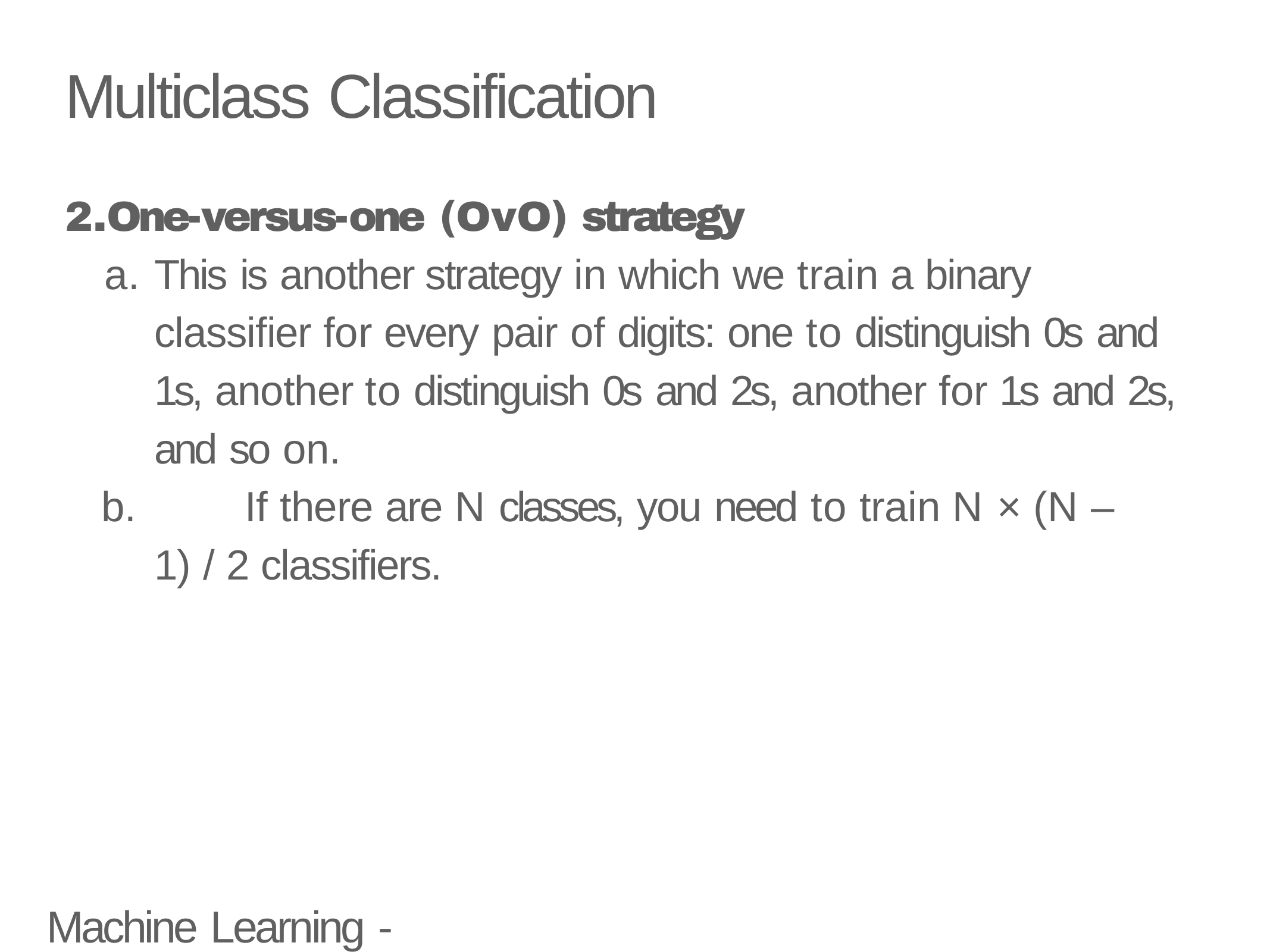

# Multiclass Classification
One-versus-one (OvO) strategy
This is another strategy in which we train a binary classifier for every pair of digits: one to distinguish 0s and 1s, another to distinguish 0s and 2s, another for 1s and 2s, and so on.
	If there are N classes, you need to train N × (N – 1) / 2 classifiers.
Machine Learning - Classfication